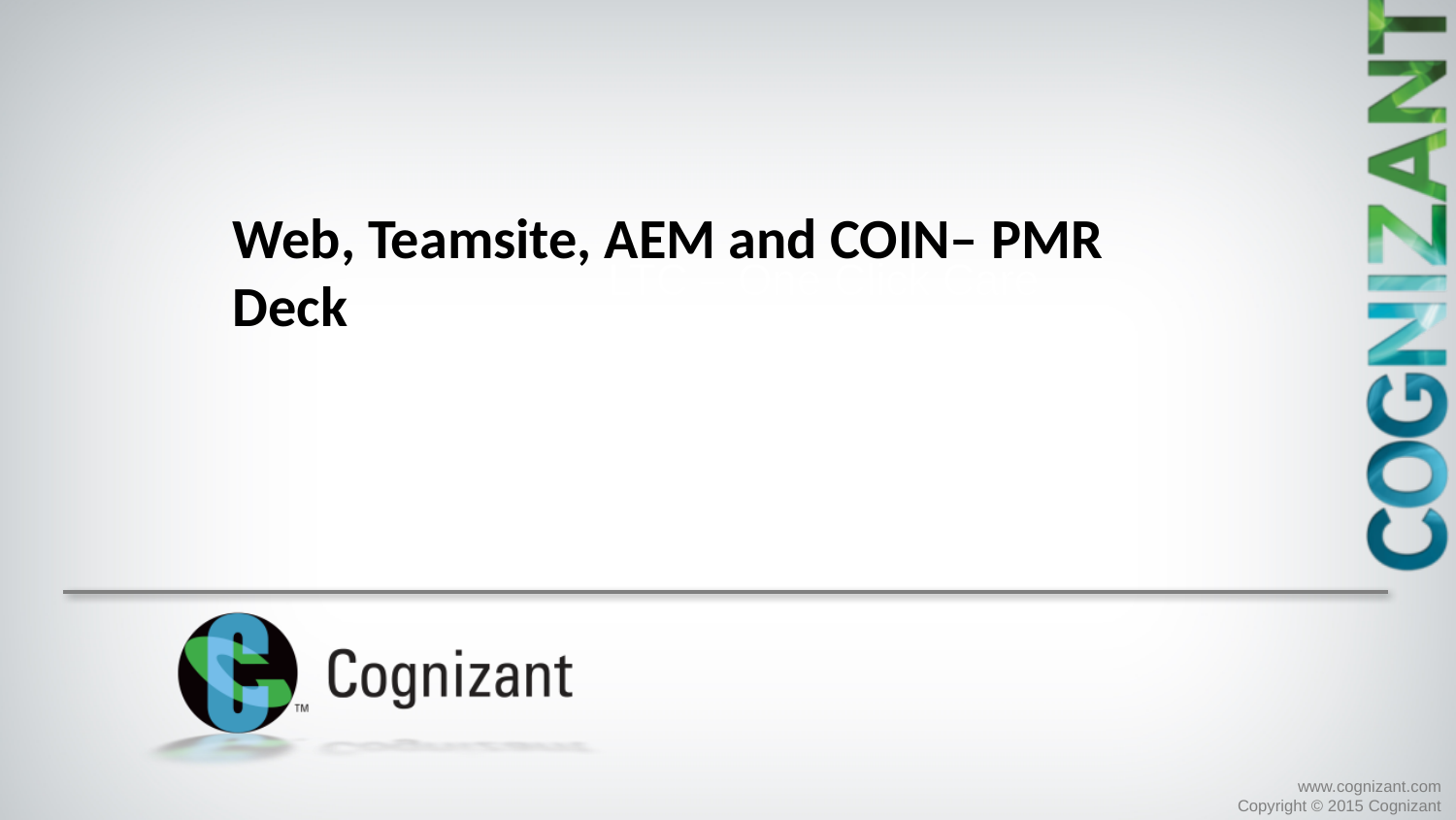

Web, Teamsite, AEM and COIN– PMR Deck
LTC – One Click Care